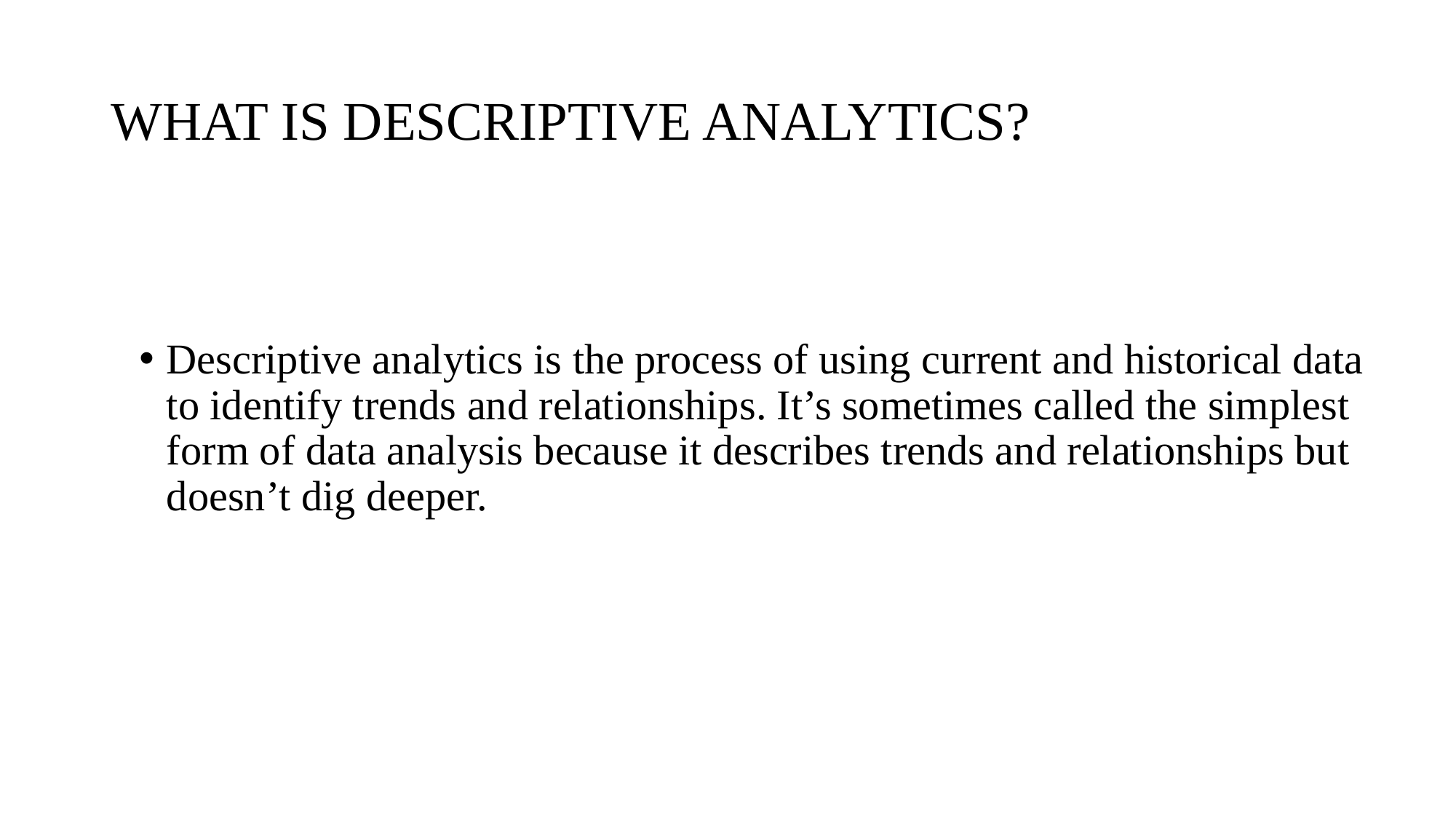

# WHAT IS DESCRIPTIVE ANALYTICS?
Descriptive analytics is the process of using current and historical data to identify trends and relationships. It’s sometimes called the simplest form of data analysis because it describes trends and relationships but doesn’t dig deeper.